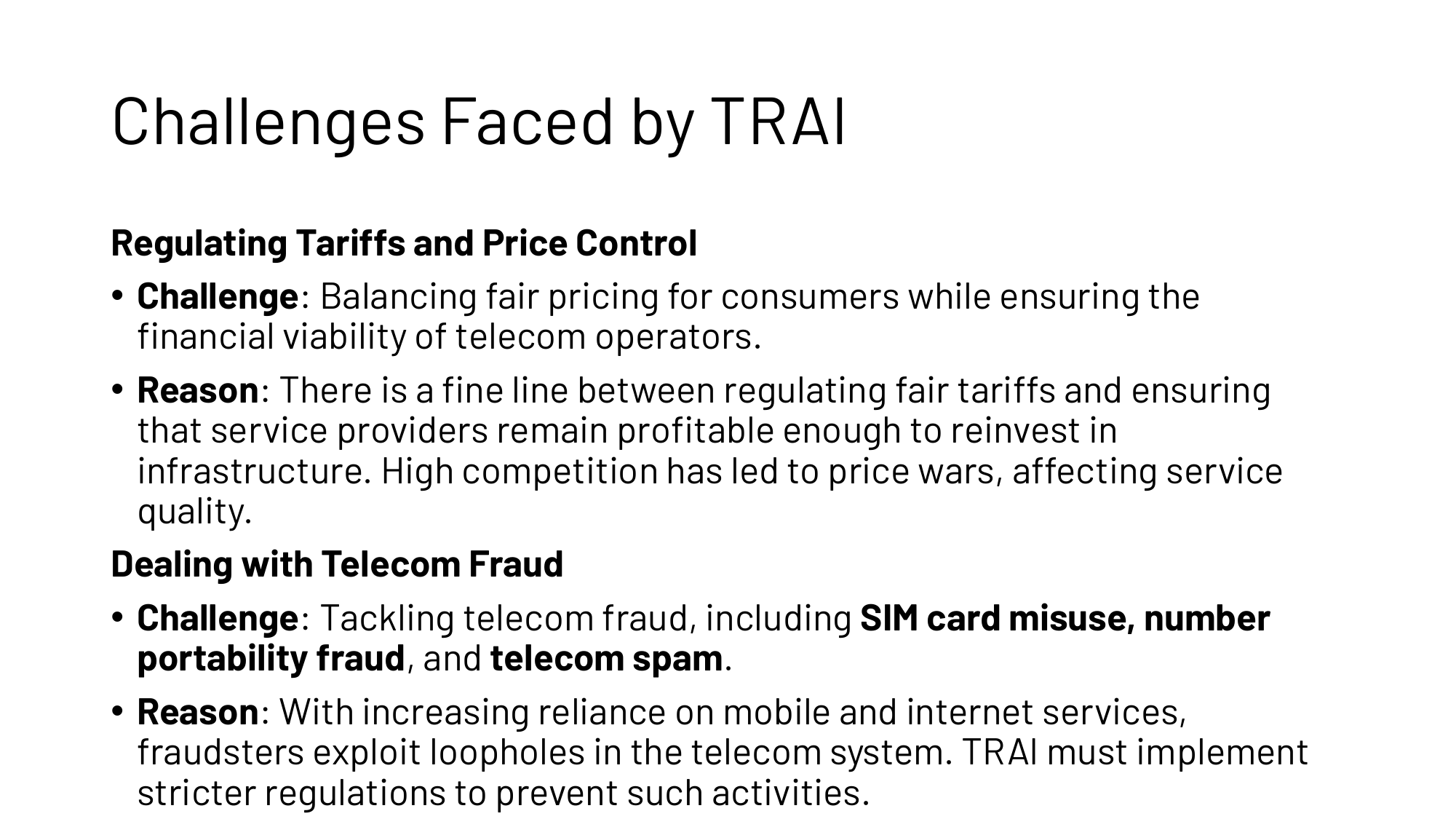

# Challenges Faced by TRAI
Regulating Tariffs and Price Control
Challenge: Balancing fair pricing for consumers while ensuring the financial viability of telecom operators.
Reason: There is a fine line between regulating fair tariffs and ensuring that service providers remain profitable enough to reinvest in infrastructure. High competition has led to price wars, affecting service quality.
Dealing with Telecom Fraud
Challenge: Tackling telecom fraud, including SIM card misuse, number portability fraud, and telecom spam.
Reason: With increasing reliance on mobile and internet services, fraudsters exploit loopholes in the telecom system. TRAI must implement stricter regulations to prevent such activities.